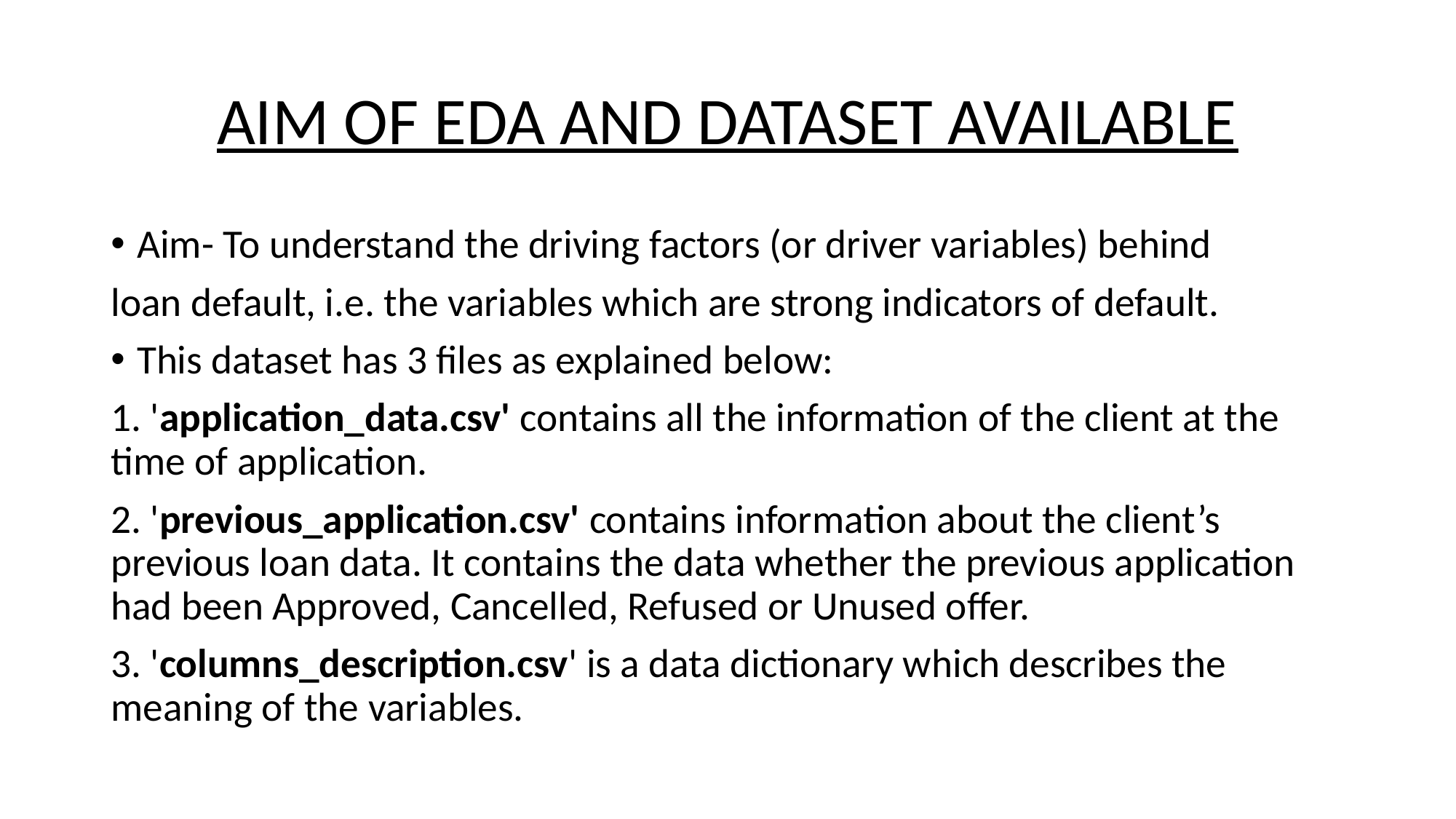

# AIM OF EDA AND DATASET AVAILABLE
Aim- To understand the driving factors (or driver variables) behind
loan default, i.e. the variables which are strong indicators of default.
This dataset has 3 files as explained below:
1. 'application_data.csv' contains all the information of the client at the time of application.
2. 'previous_application.csv' contains information about the client’s previous loan data. It contains the data whether the previous application had been Approved, Cancelled, Refused or Unused offer.
3. 'columns_description.csv' is a data dictionary which describes the meaning of the variables.